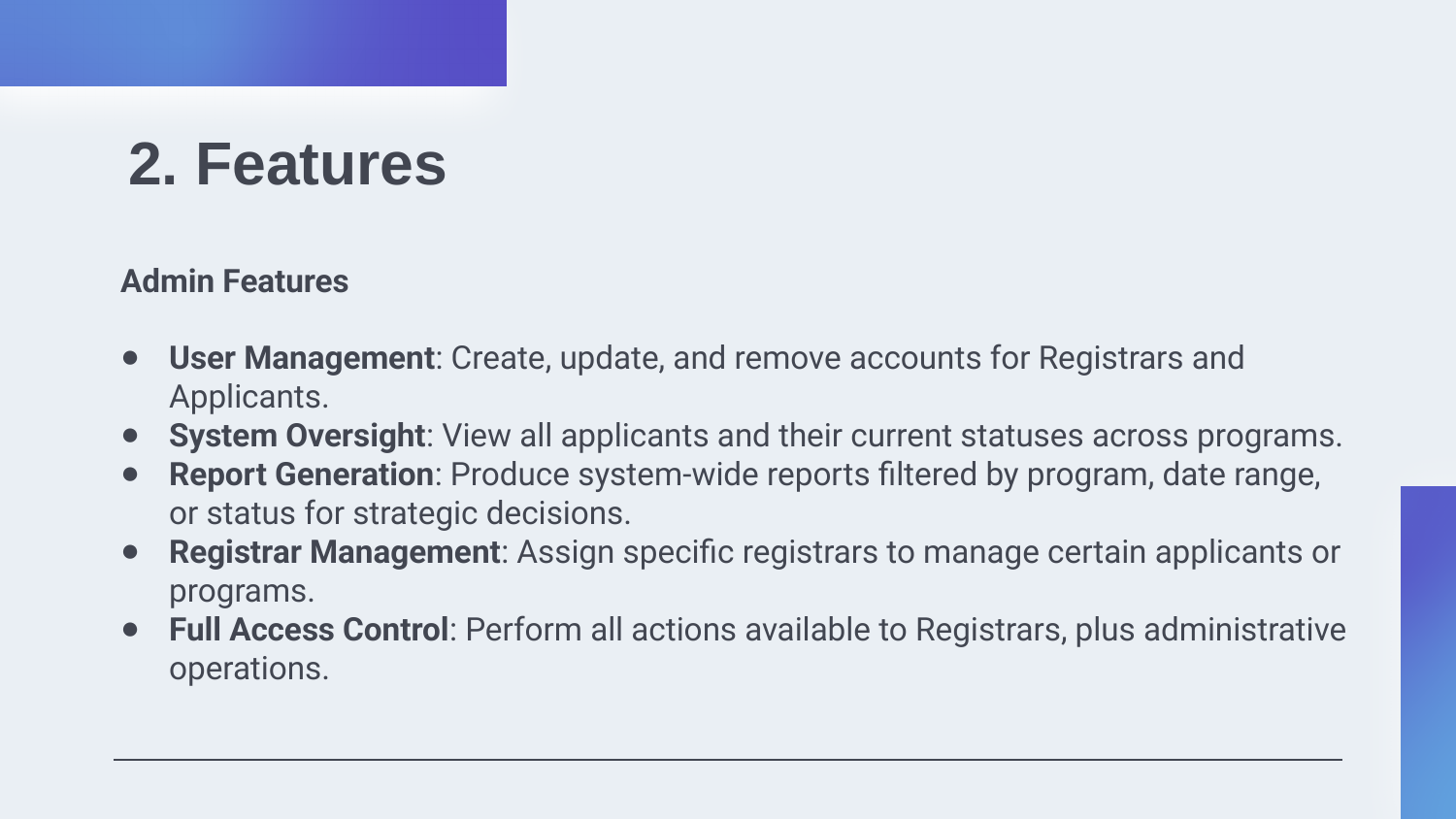

# 2. Features

Admin Features

User Management: Create, update, and remove accounts for Registrars and Applicants.
System Oversight: View all applicants and their current statuses across programs.
Report Generation: Produce system-wide reports filtered by program, date range, or status for strategic decisions.
Registrar Management: Assign specific registrars to manage certain applicants or programs.
Full Access Control: Perform all actions available to Registrars, plus administrative operations.